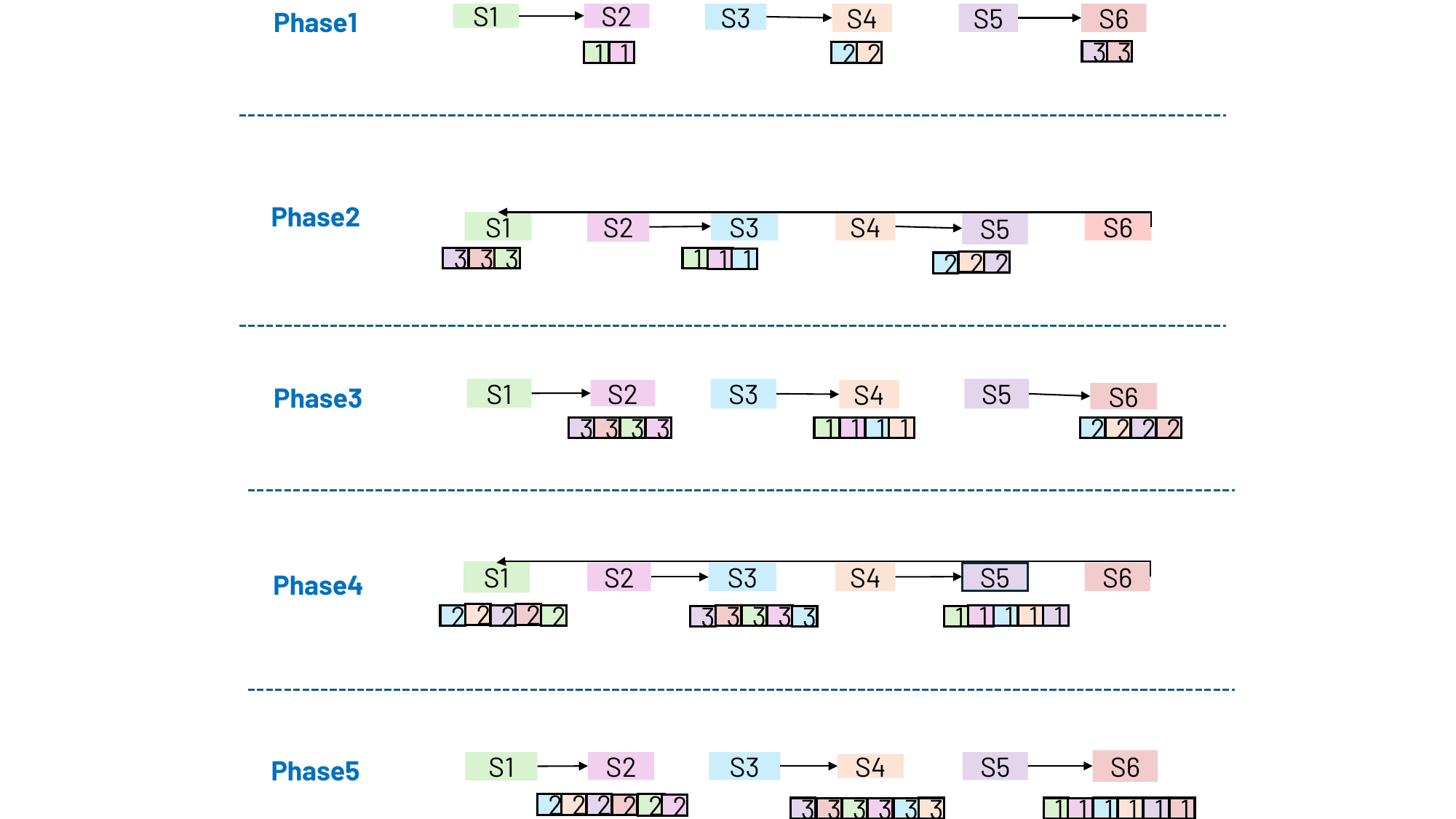

Phase1
S6
S4
S5
S3
S1
S2
3
3
1
1
2
2
Phase2
S5
S6
S4
S2
S1
S3
3
1
3
3
1
1
2
2
2
Phase3
S5
S1
S3
S2
S4
S6
1
1
1
1
3
3
3
2
2
2
2
3
Phase4
S5
S6
S4
S3
S1
S2
2
2
2
2
2
3
3
3
1
1
1
1
3
3
1
Phase5
S6
S5
S3
S1
S2
S4
2
2
2
2
2
2
3
3
1
1
1
1
1
3
3
3
3
1